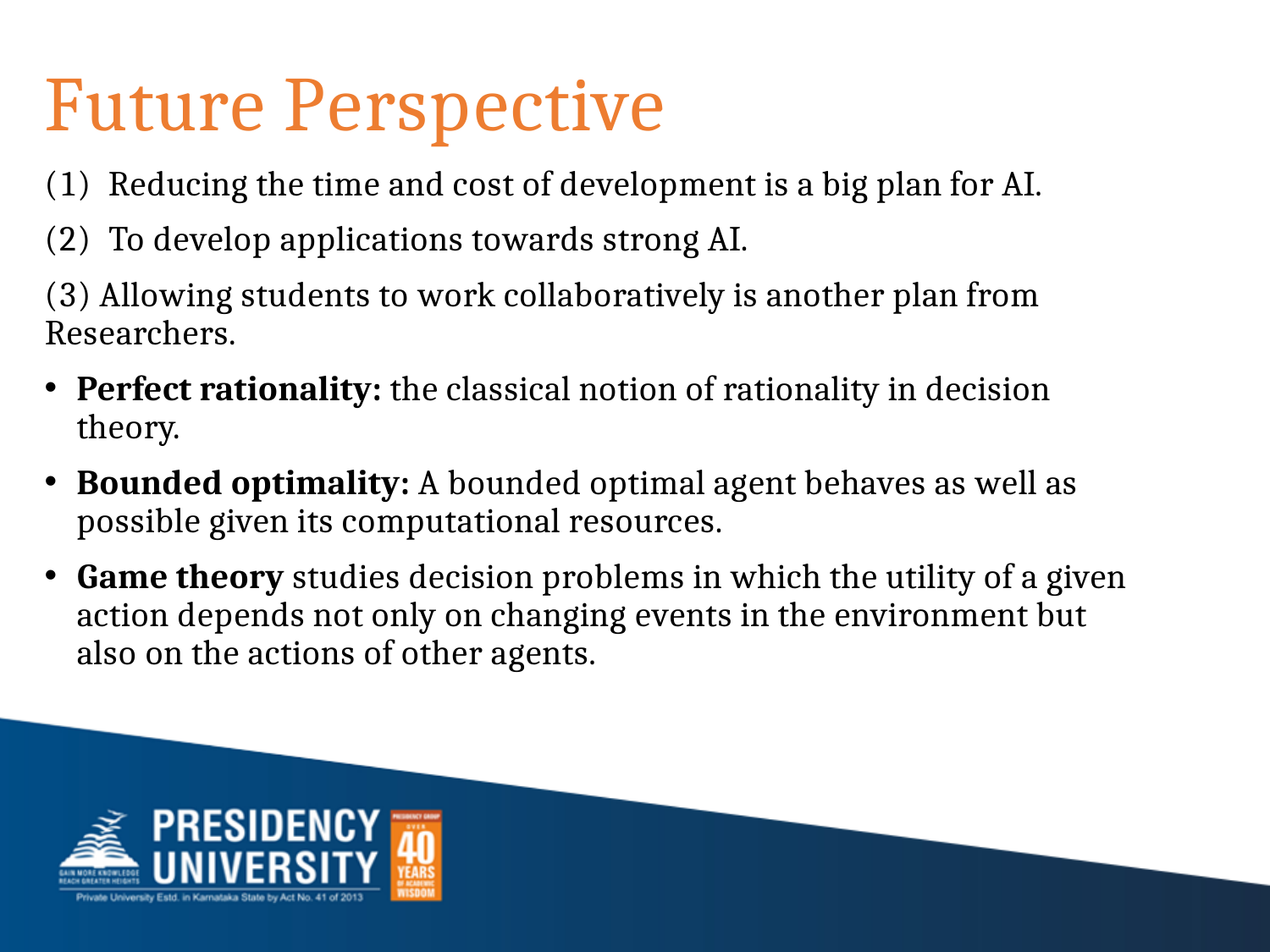

# Future Perspective
Reducing the time and cost of development is a big plan for AI.
To develop applications towards strong AI.
(3) Allowing students to work collaboratively is another plan from Researchers.
Perfect rationality: the classical notion of rationality in decision theory.
Bounded optimality: A bounded optimal agent behaves as well as possible given its computational resources.
Game theory studies decision problems in which the utility of a given action depends not only on changing events in the environment but also on the actions of other agents.